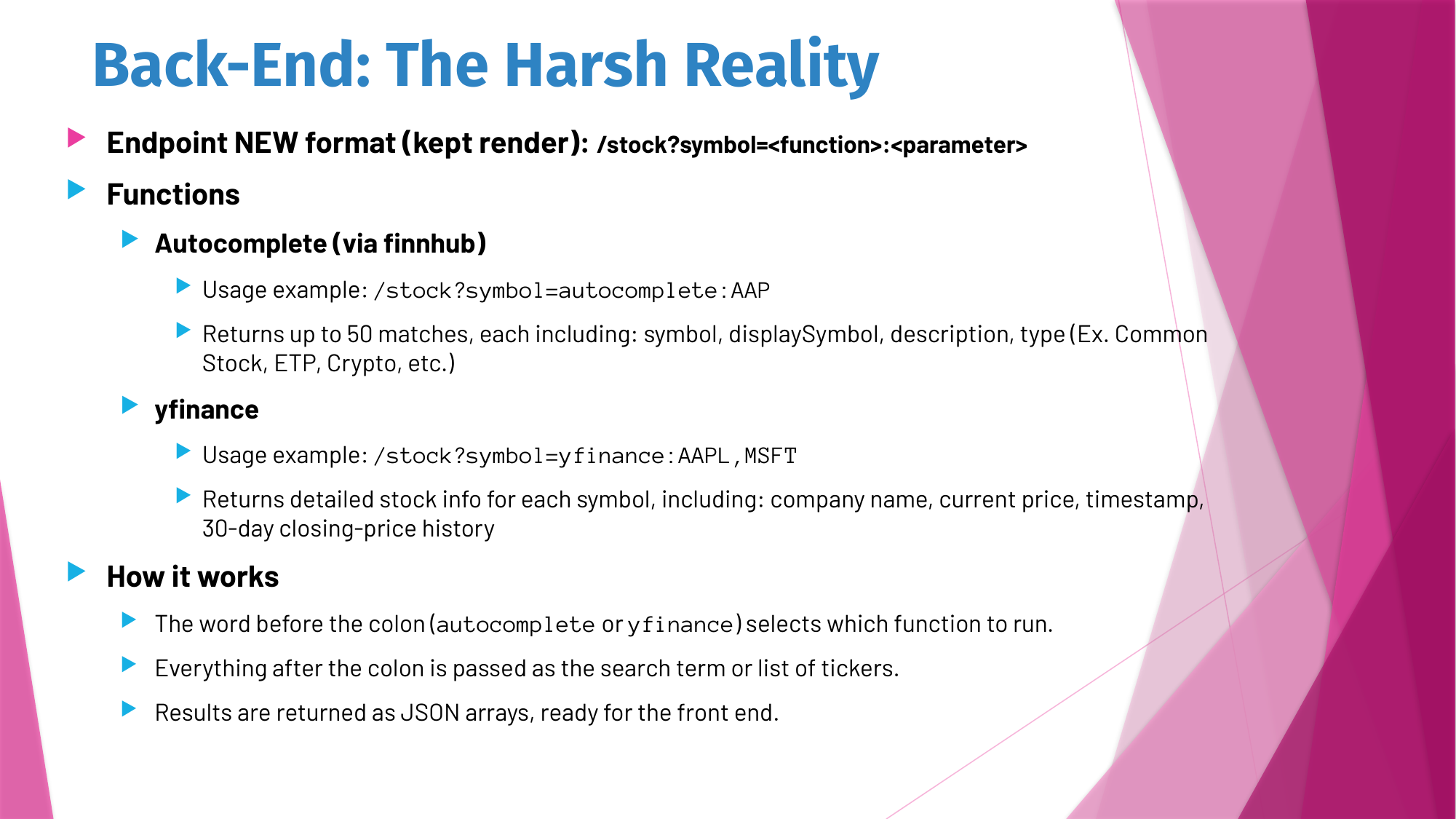

# Back-End: The Harsh Reality
Endpoint NEW format (kept render): /stock?symbol=<function>:<parameter>
Functions
Autocomplete (via finnhub)
Usage example: /stock?symbol=autocomplete:AAP
Returns up to 50 matches, each including: symbol, displaySymbol, description, type (Ex. Common Stock, ETP, Crypto, etc.)
yfinance
Usage example: /stock?symbol=yfinance:AAPL,MSFT
Returns detailed stock info for each symbol, including: company name, current price, timestamp, 30‑day closing‑price history
How it works
The word before the colon (autocomplete or yfinance) selects which function to run.
Everything after the colon is passed as the search term or list of tickers.
Results are returned as JSON arrays, ready for the front end.